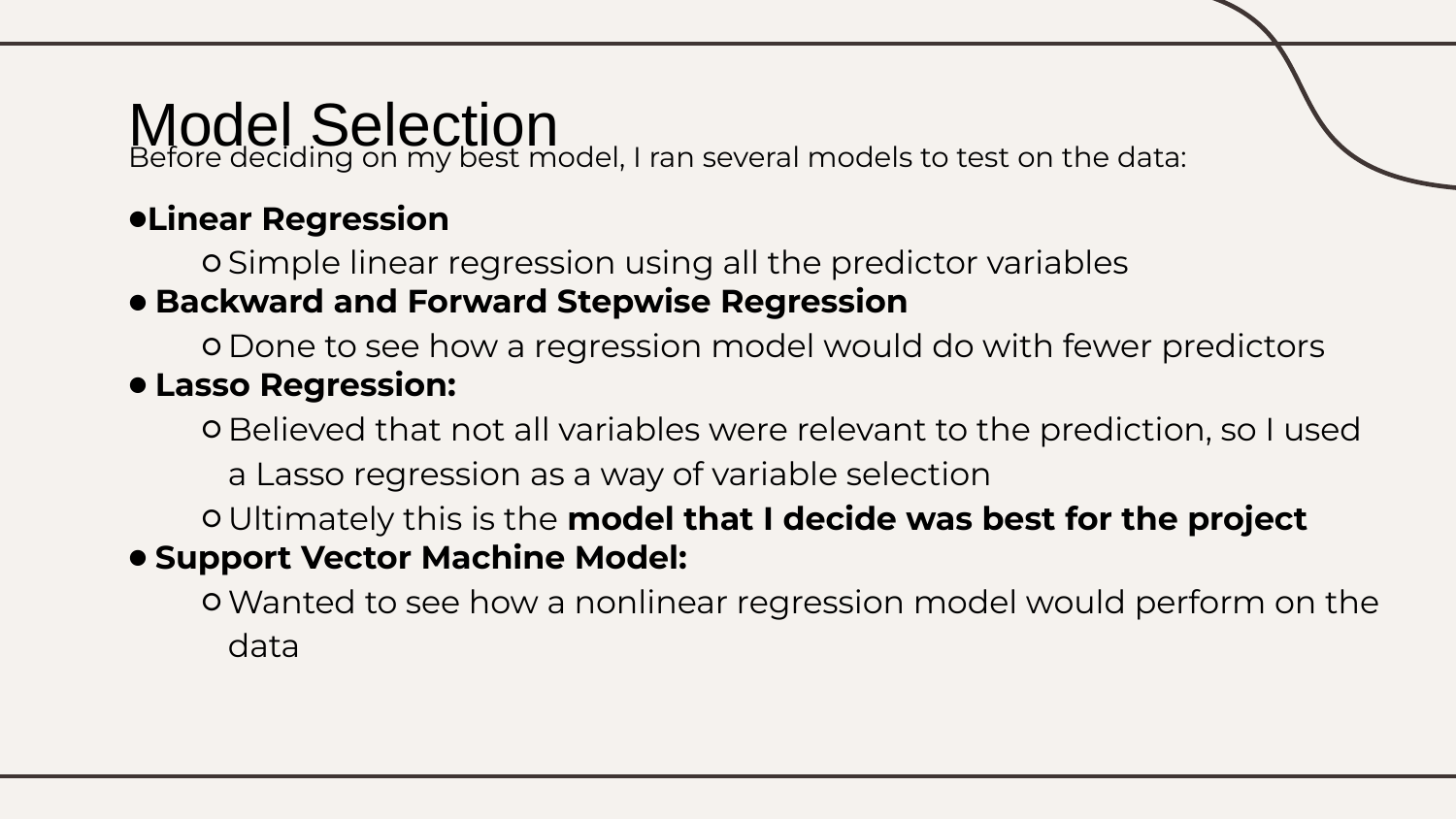

# Model Selection
Before deciding on my best model, I ran several models to test on the data:
Linear Regression
Simple linear regression using all the predictor variables
Backward and Forward Stepwise Regression
Done to see how a regression model would do with fewer predictors
Lasso Regression:
Believed that not all variables were relevant to the prediction, so I used a Lasso regression as a way of variable selection
Ultimately this is the model that I decide was best for the project
Support Vector Machine Model:
Wanted to see how a nonlinear regression model would perform on the data